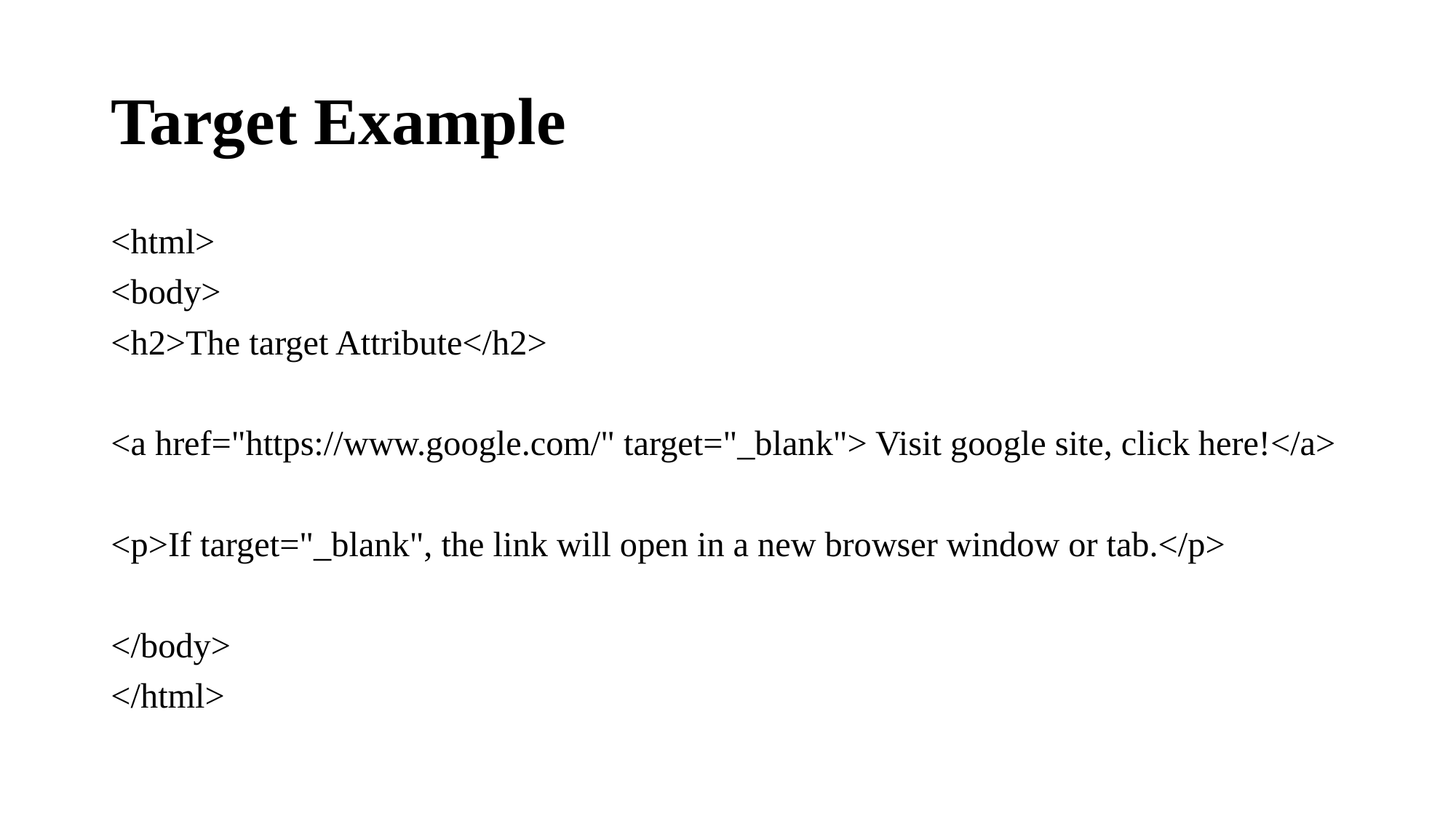

# Target Example
<html>
<body>
<h2>The target Attribute</h2>

<a href="https://www.google.com/" target="_blank"> Visit google site, click here!</a>

<p>If target="_blank", the link will open in a new browser window or tab.</p>

</body>
</html>